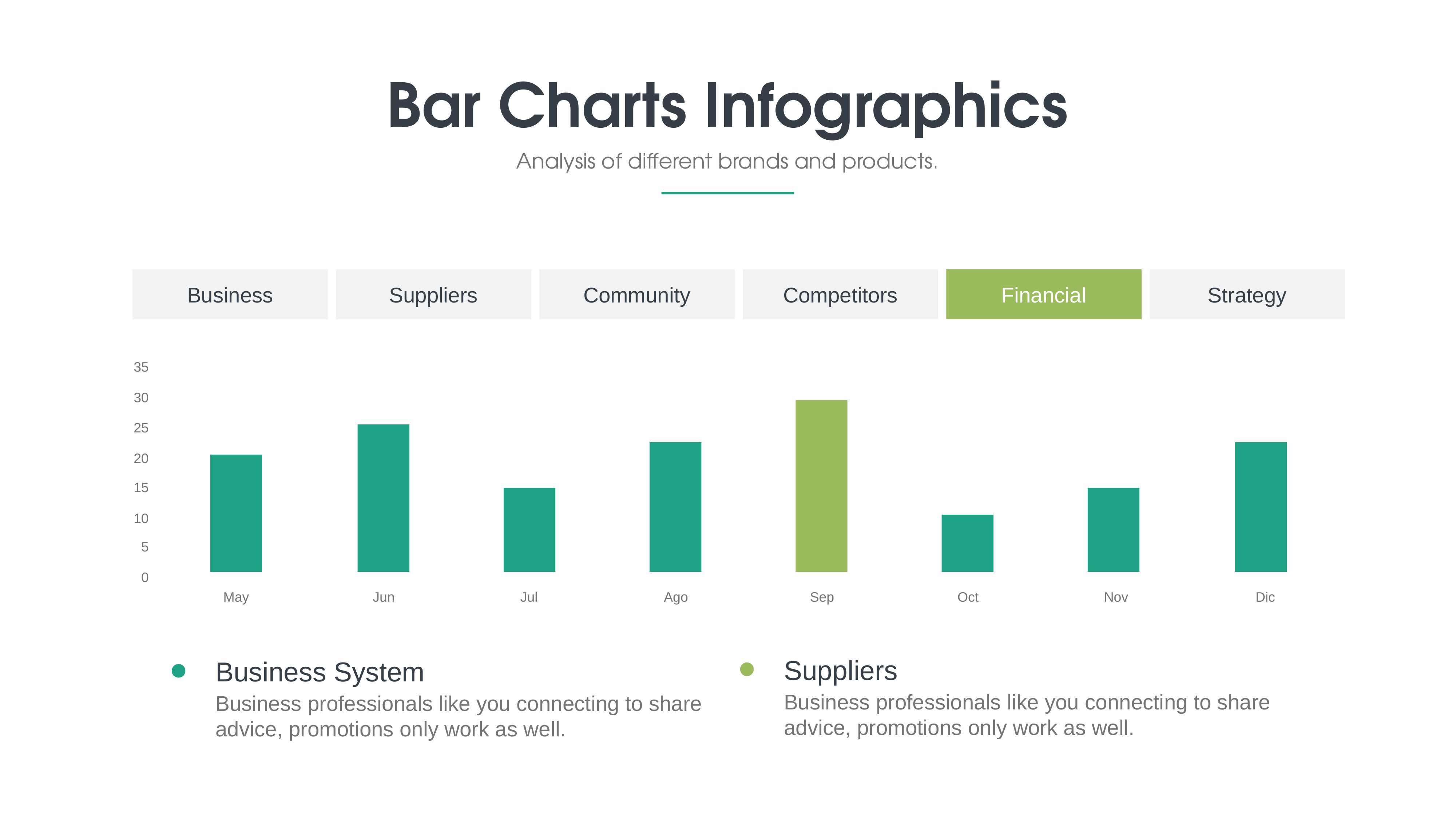

Bar Charts Infographics
Analysis of different brands and products.

Business
Suppliers
Community
Competitors
Financial
Strategy
35
30

25

20

15

10

5
0
May
Jun
Jul
Ago
Sep
Oct
Nov
Dic
Suppliers
Business professionals like you connecting to share advice, promotions only work as well.

Business System
Business professionals like you connecting to share advice, promotions only work as well.